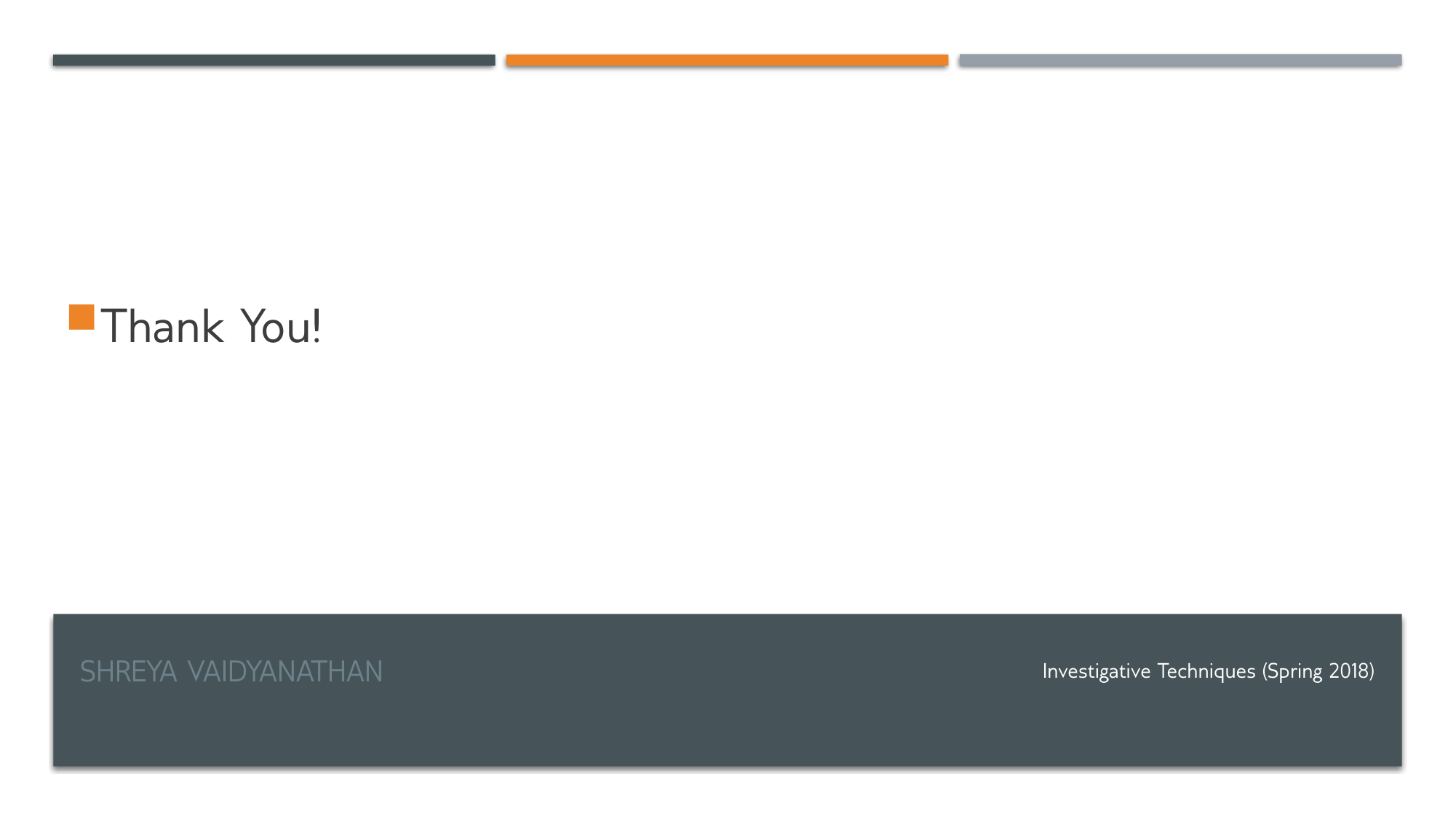

Thank You!
# Shreya vaidyanathan
Investigative Techniques (Spring 2018)